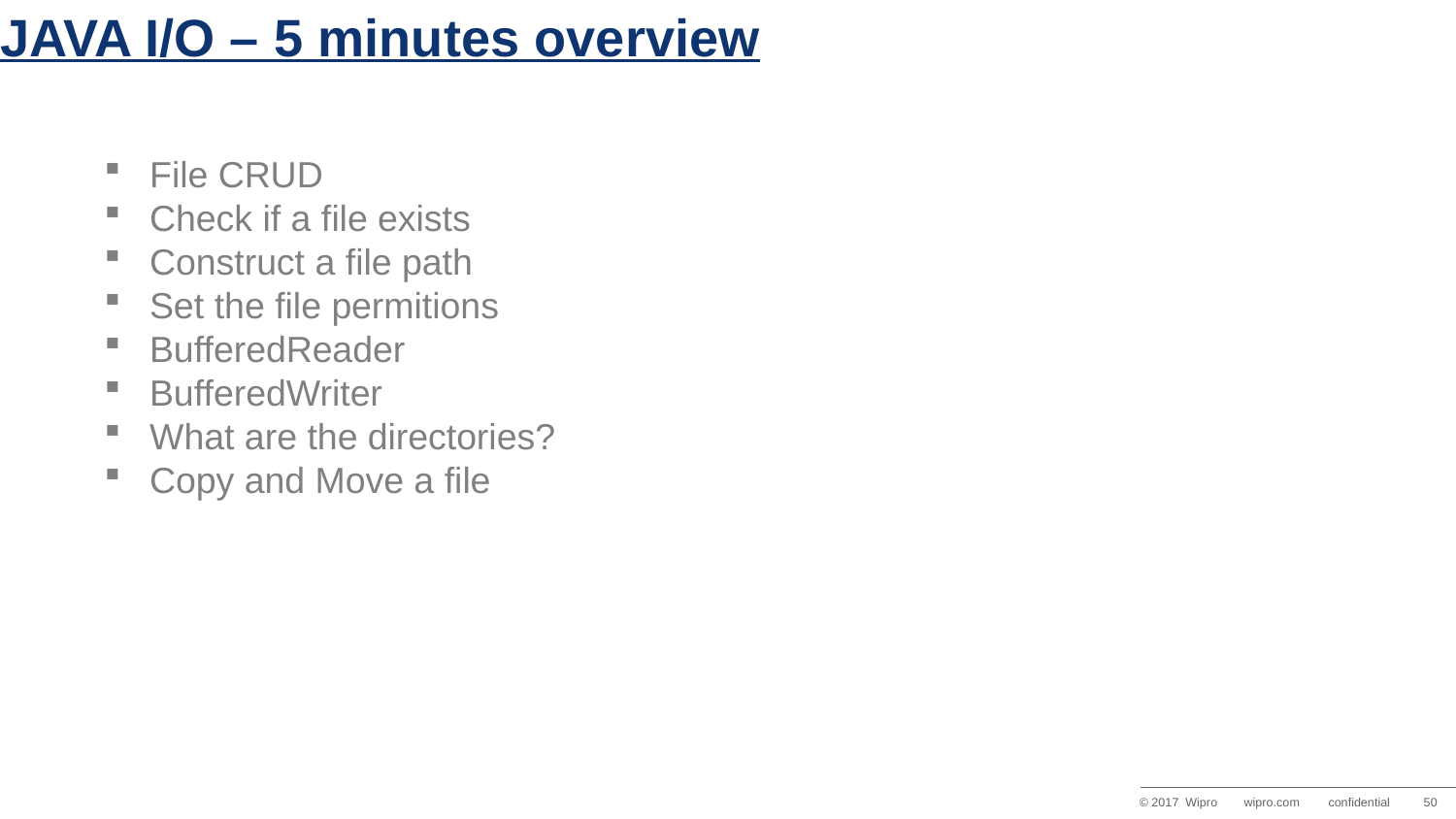

# JAVA I/O – 5 minutes overview
File CRUD
Check if a file exists
Construct a file path
Set the file permitions
BufferedReader
BufferedWriter
What are the directories?
Copy and Move a file